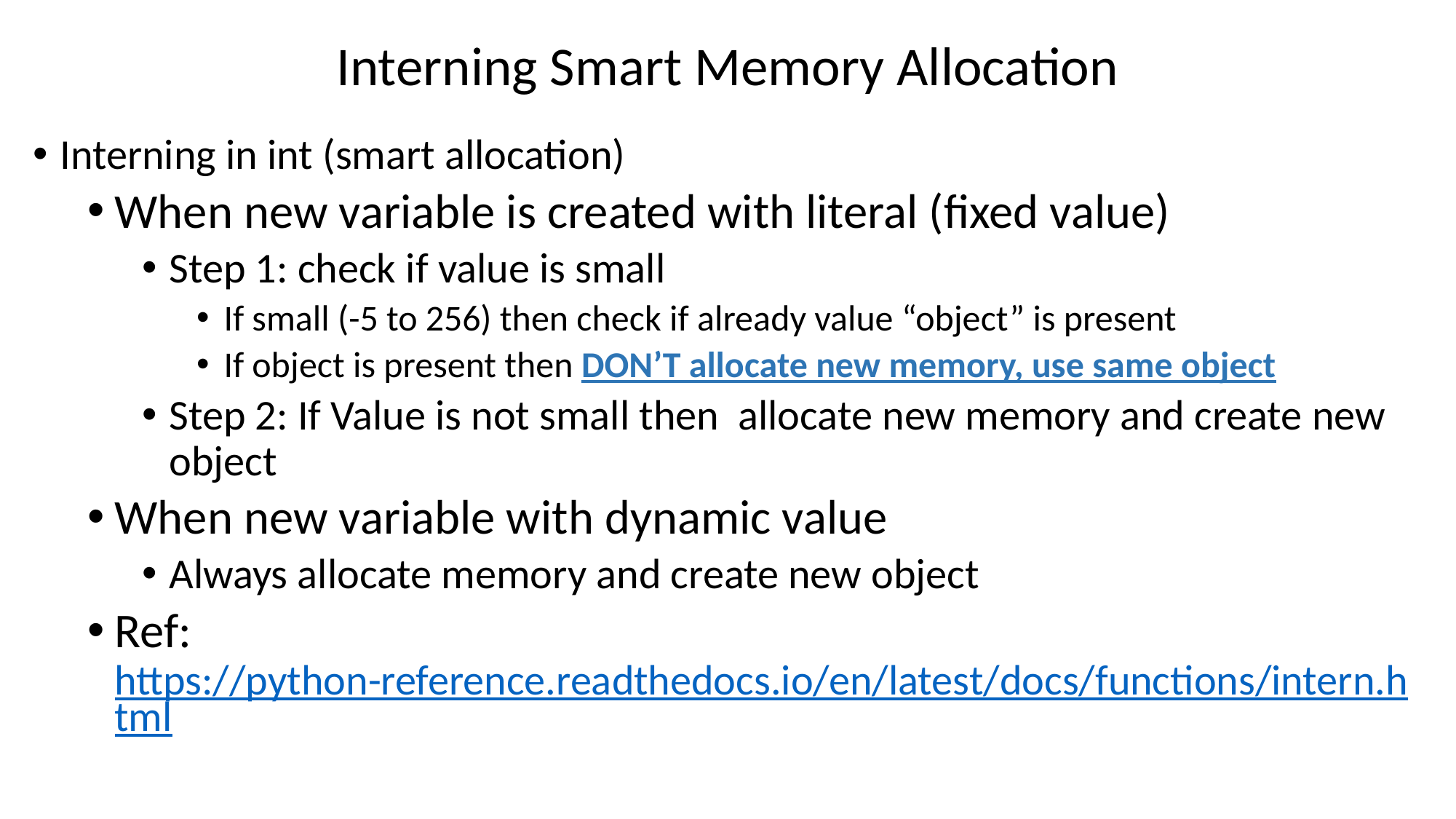

# Interning Smart Memory Allocation
Interning in int (smart allocation)
When new variable is created with literal (fixed value)
Step 1: check if value is small
If small (-5 to 256) then check if already value “object” is present
If object is present then DON’T allocate new memory, use same object
Step 2: If Value is not small then  allocate new memory and create new object
When new variable with dynamic value
Always allocate memory and create new object
Ref: https://python-reference.readthedocs.io/en/latest/docs/functions/intern.html